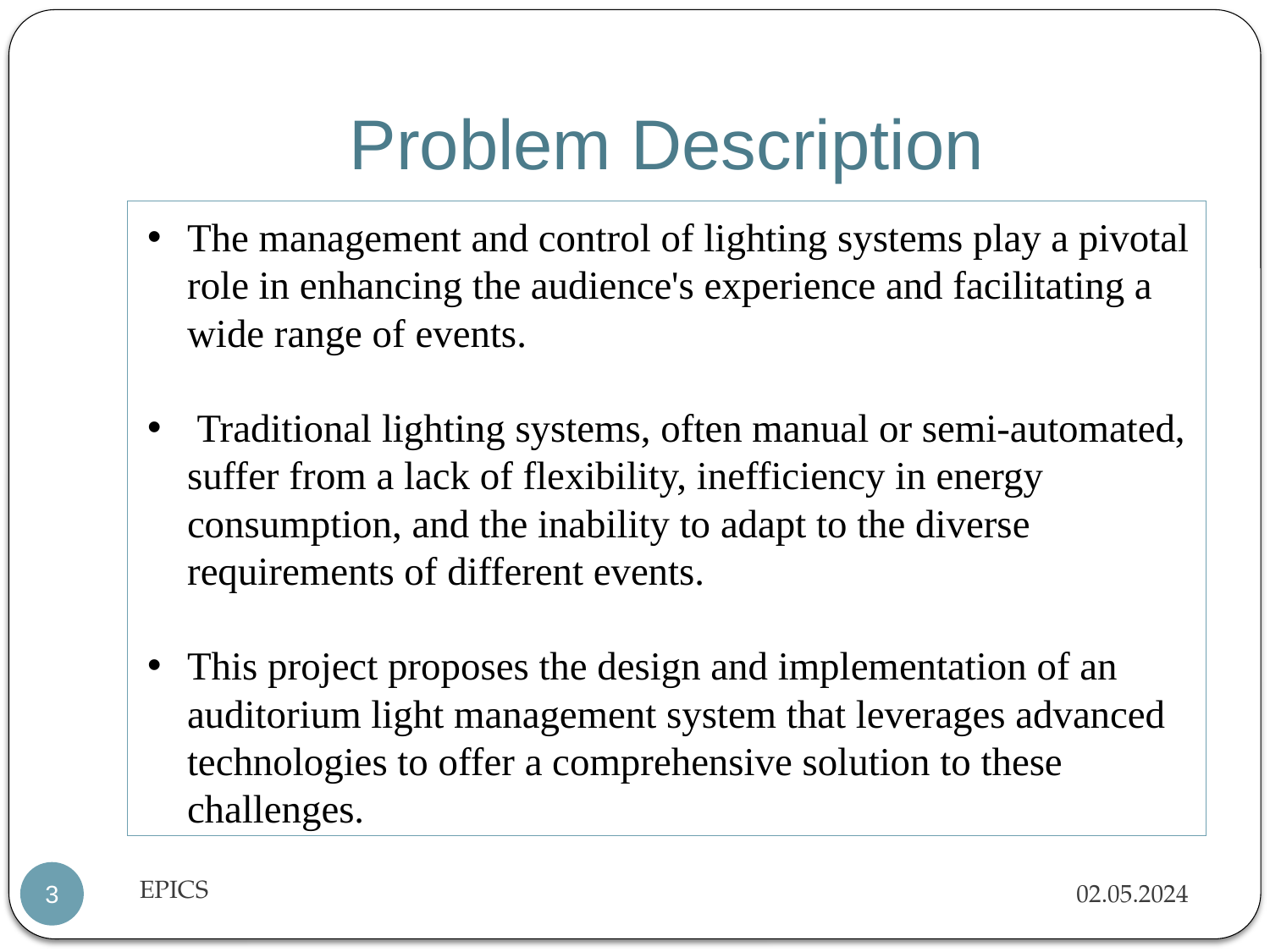

# Problem Description

The management and control of lighting systems play a pivotal role in enhancing the audience's experience and facilitating a wide range of events.

 Traditional lighting systems, often manual or semi-automated, suffer from a lack of flexibility, inefficiency in energy consumption, and the inability to adapt to the diverse requirements of different events.

This project proposes the design and implementation of an auditorium light management system that leverages advanced technologies to offer a comprehensive solution to these challenges.
EPICS
02.05.2024
3